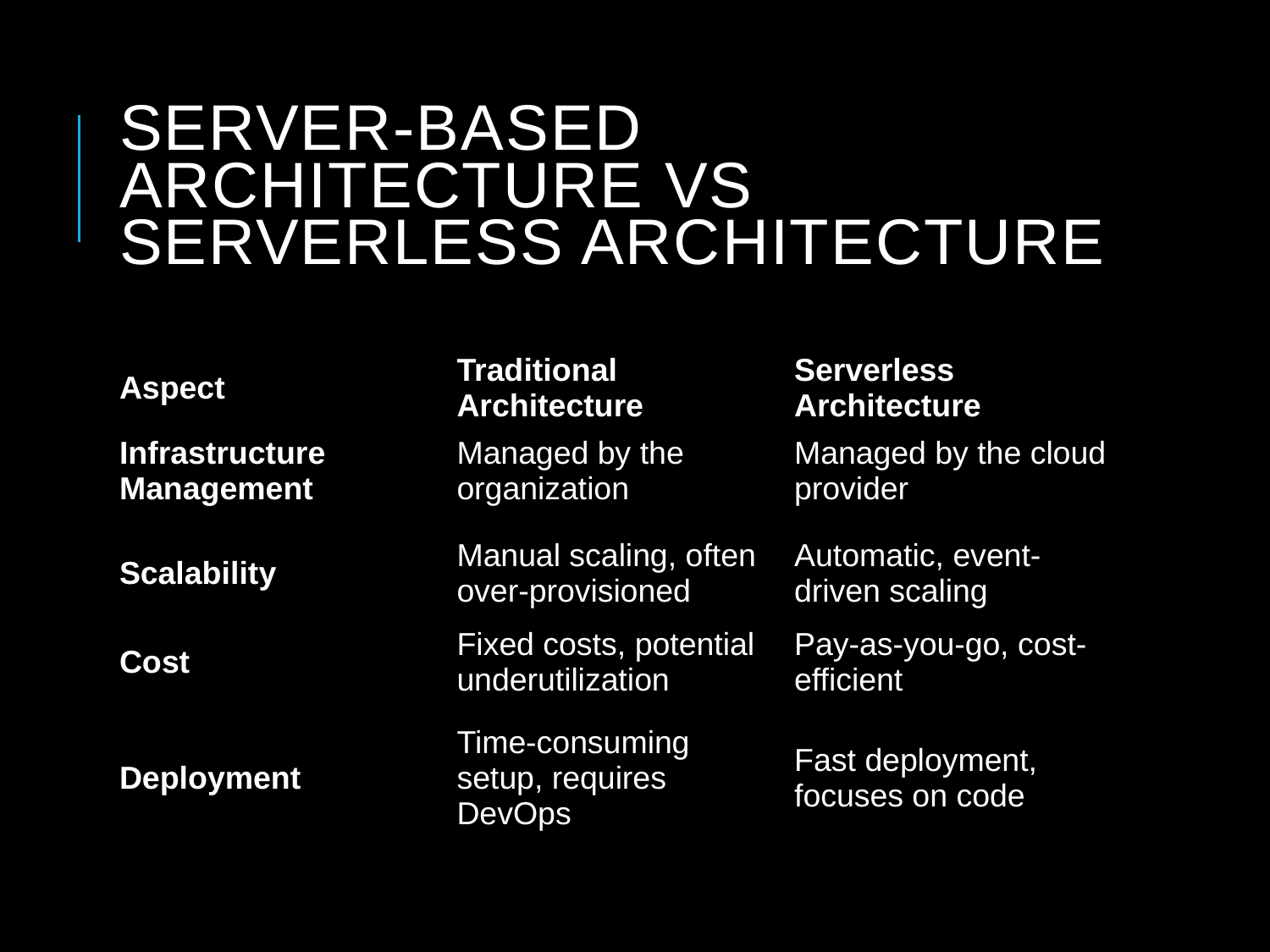

Server-Based Architecture Vs Serverless Architecture
| Aspect | Traditional Architecture | Serverless Architecture |
| --- | --- | --- |
| Infrastructure Management | Managed by the organization | Managed by the cloud provider |
| --- | --- | --- |
| Scalability | Manual scaling, often over-provisioned | Automatic, event-driven scaling |
| --- | --- | --- |
| Cost | Fixed costs, potential underutilization | Pay-as-you-go, cost-efficient |
| --- | --- | --- |
| Deployment | Time-consuming setup, requires DevOps | Fast deployment, focuses on code |
| --- | --- | --- |